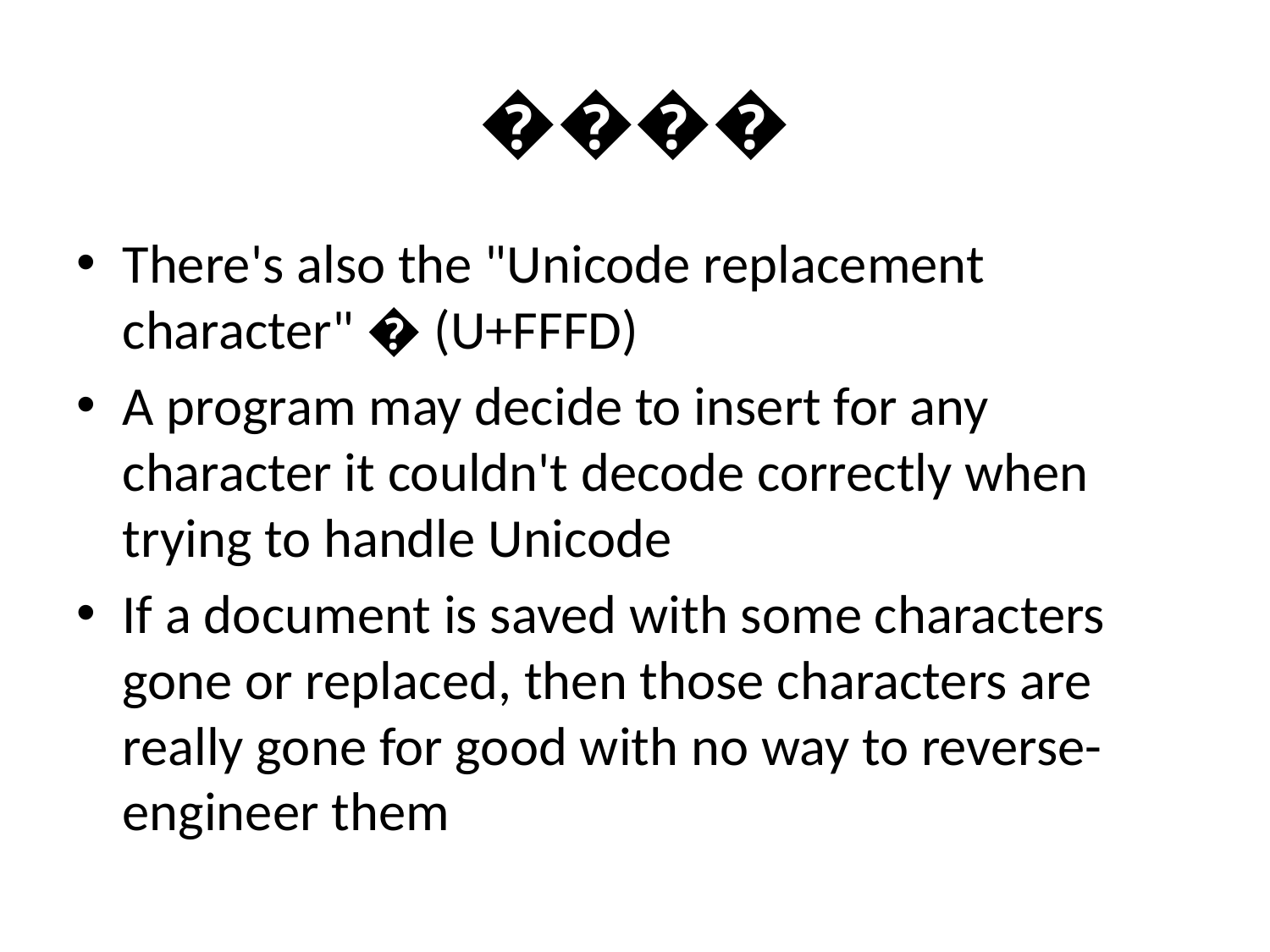

# ����
There's also the "Unicode replacement character" � (U+FFFD)
A program may decide to insert for any character it couldn't decode correctly when trying to handle Unicode
If a document is saved with some characters gone or replaced, then those characters are really gone for good with no way to reverse-engineer them